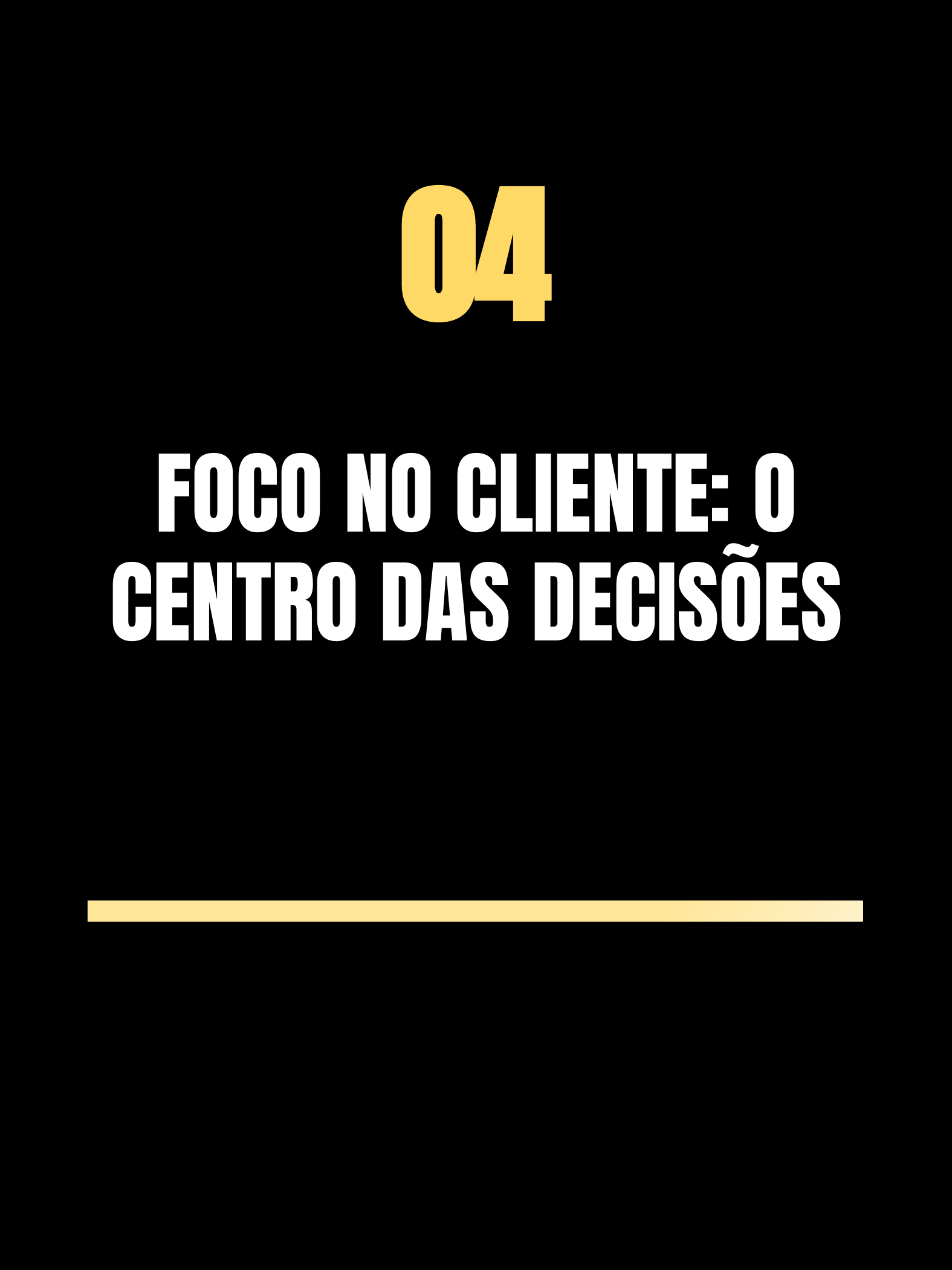

04
FOCO NO CLIENTE: O CENTRO DAS DECISÕES

Renda Extra Descomplicada
10